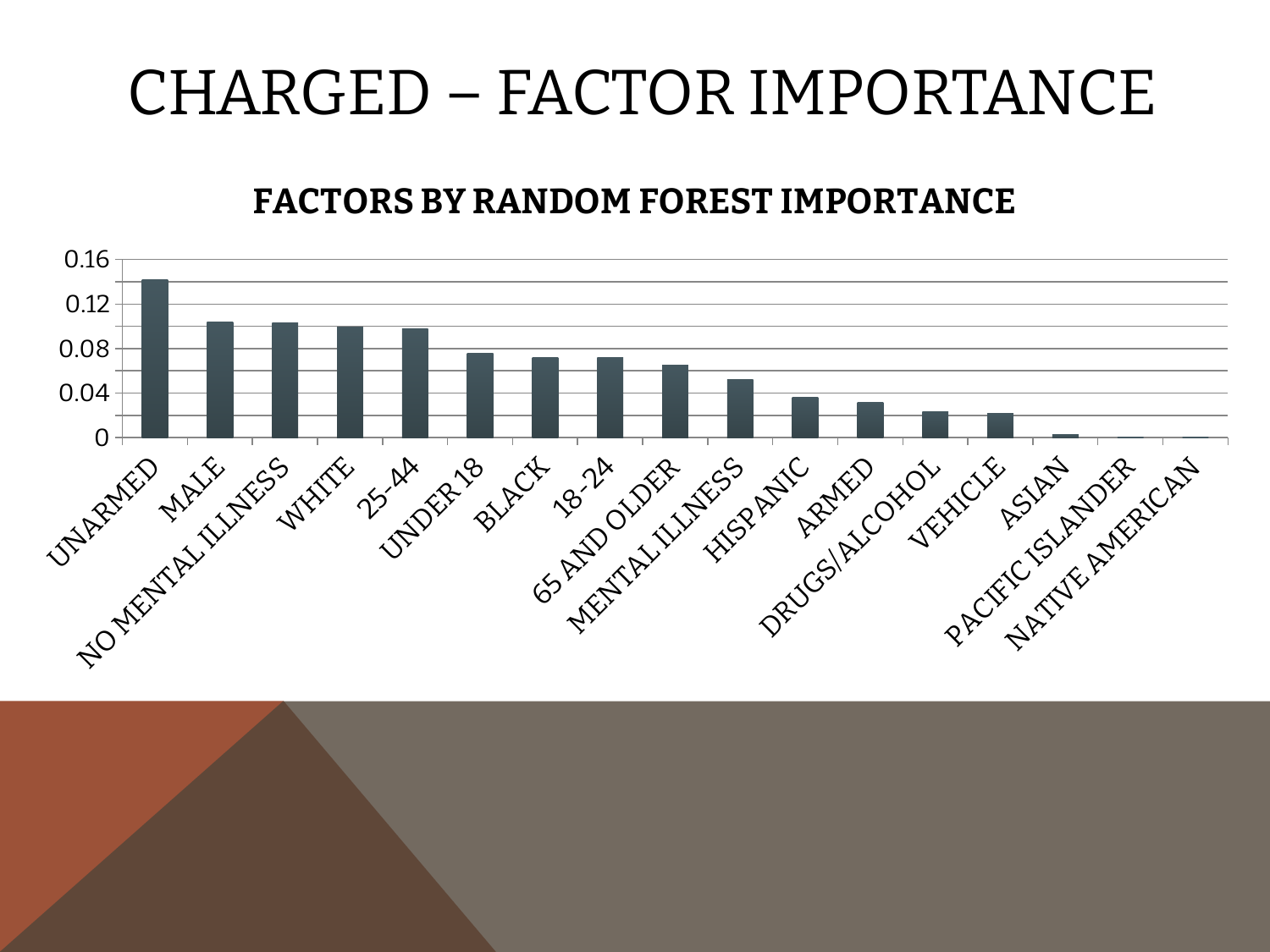

# Charged – Factor Importance

### Chart: FACTORS BY RANDOM FOREST IMPORTANCE

| Category | IMPORTANCE |
|---|---|
| UNARMED | 0.142089 |
| MALE | 0.103996 |
| NO MENTAL ILLNESS | 0.10335 |
| WHITE | 0.098991 |
| 25-44 | 0.097864 |
| UNDER 18 | 0.075508 |
| BLACK | 0.071901 |
| 18-24 | 0.071705 |
| 65 AND OLDER | 0.065158 |
| MENTAL ILLNESS | 0.052497 |
| HISPANIC | 0.036323 |
| ARMED | 0.031898 |
| DRUGS/ALCOHOL | 0.023146 |
| VEHICLE | 0.021915 |
| ASIAN | 0.002805 |
| PACIFIC ISLANDER | 0.000548 |
| NATIVE AMERICAN | 0.000306 |